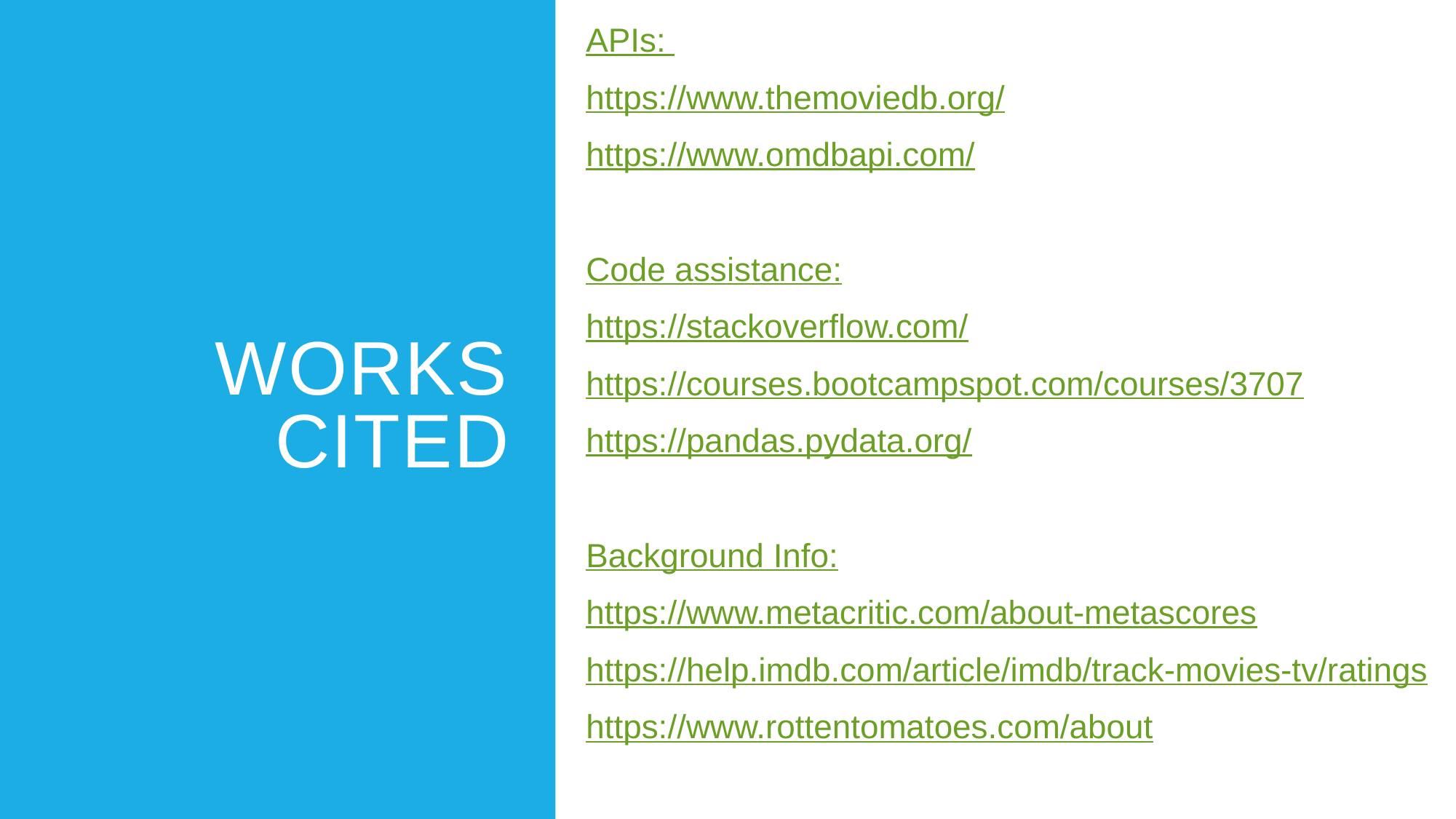

APIs:
https://www.themoviedb.org/
https://www.omdbapi.com/

Code assistance:
https://stackoverflow.com/
https://courses.bootcampspot.com/courses/3707
https://pandas.pydata.org/

Background Info:
https://www.metacritic.com/about-metascores
https://help.imdb.com/article/imdb/track-movies-tv/ratings
https://www.rottentomatoes.com/about

# Works cited